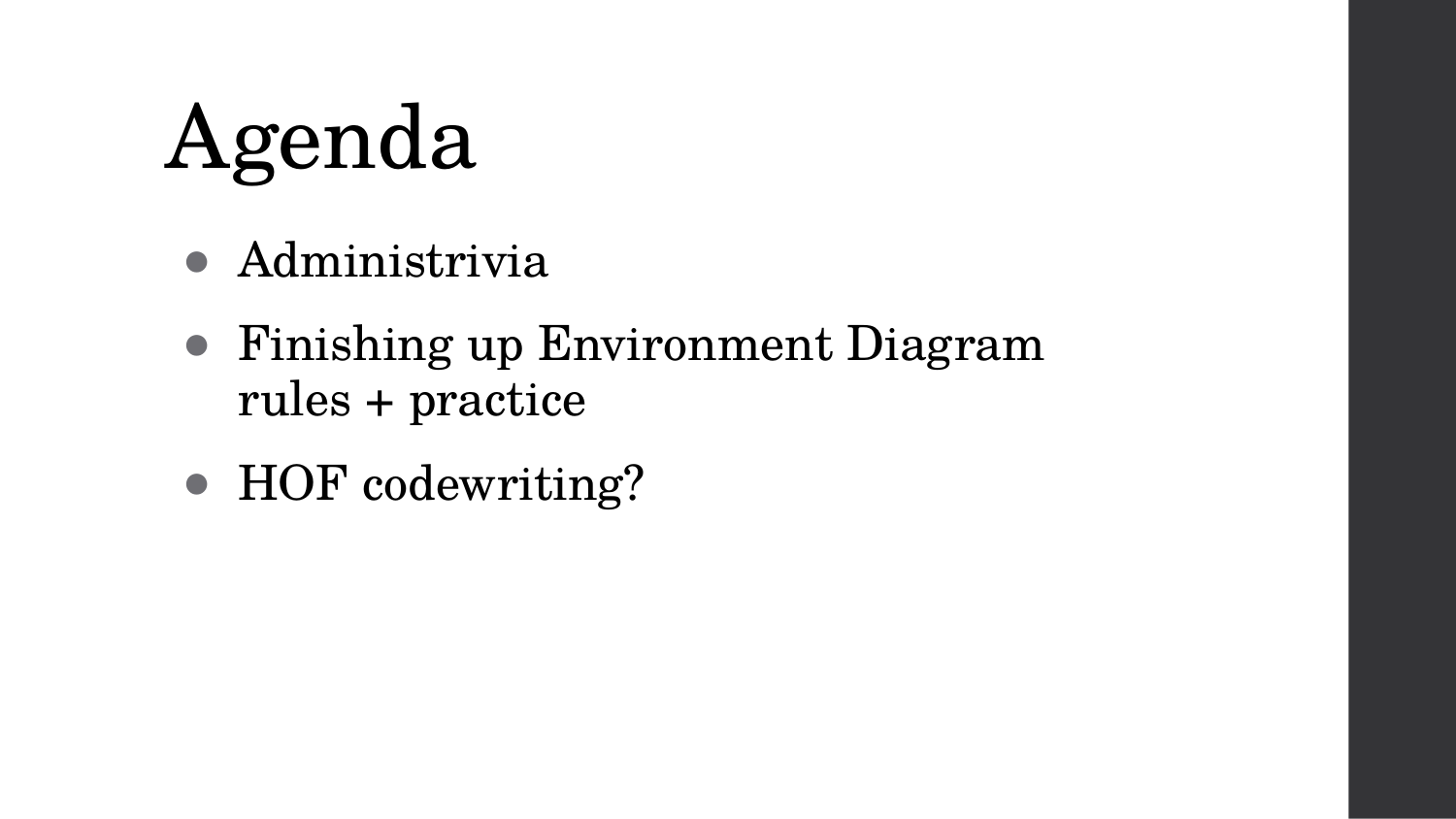

# Agenda
Administrivia
Finishing up Environment Diagram rules + practice
HOF codewriting?